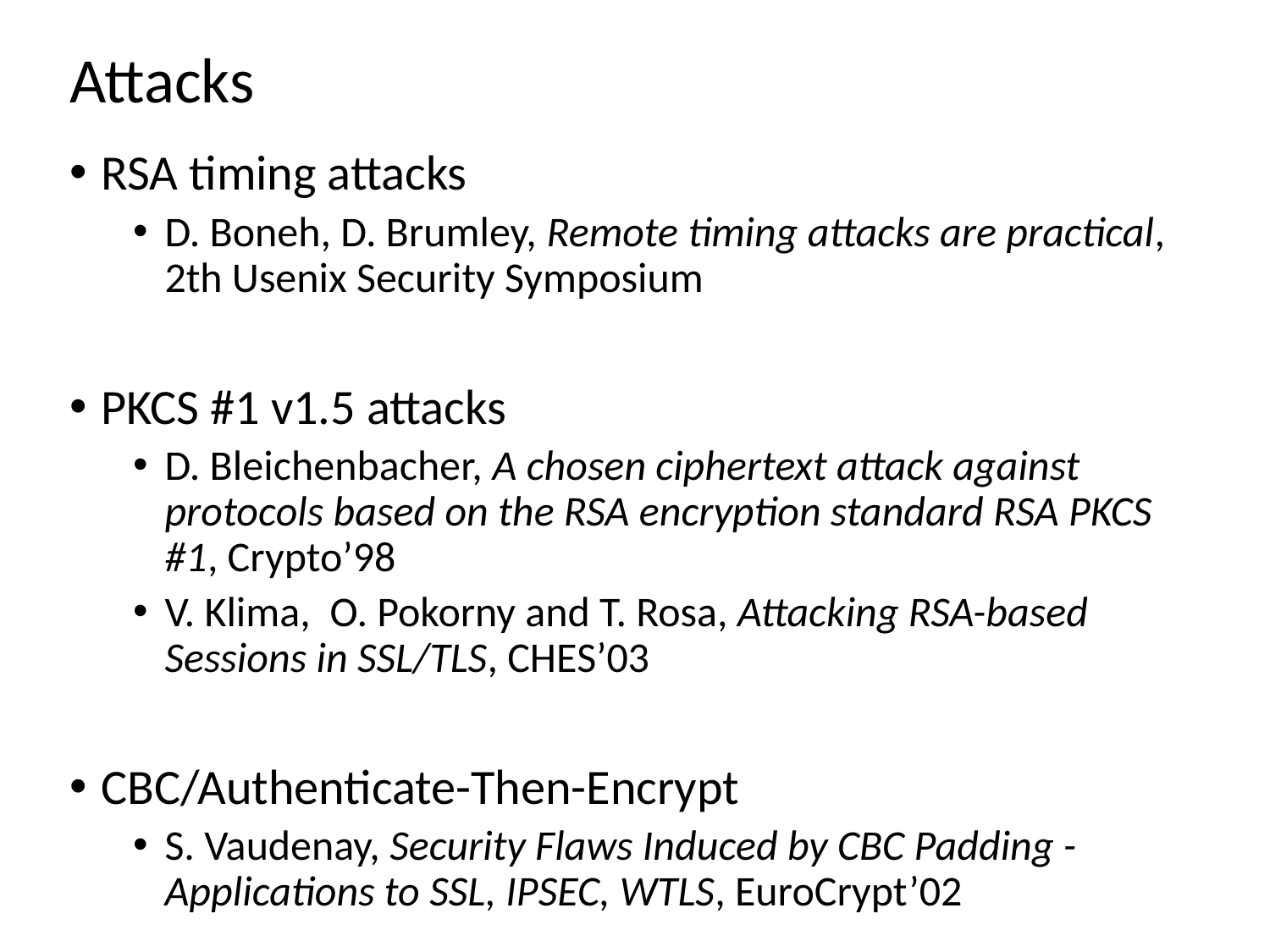

# Attacks
RSA timing attacks
D. Boneh, D. Brumley, Remote timing attacks are practical, 2th Usenix Security Symposium

PKCS #1 v1.5 attacks
D. Bleichenbacher, A chosen ciphertext attack against protocols based on the RSA encryption standard RSA PKCS #1, Crypto’98
V. Klima,  O. Pokorny and T. Rosa, Attacking RSA-based Sessions in SSL/TLS, CHES’03

CBC/Authenticate-Then-Encrypt
S. Vaudenay, Security Flaws Induced by CBC Padding - Applications to SSL, IPSEC, WTLS, EuroCrypt’02